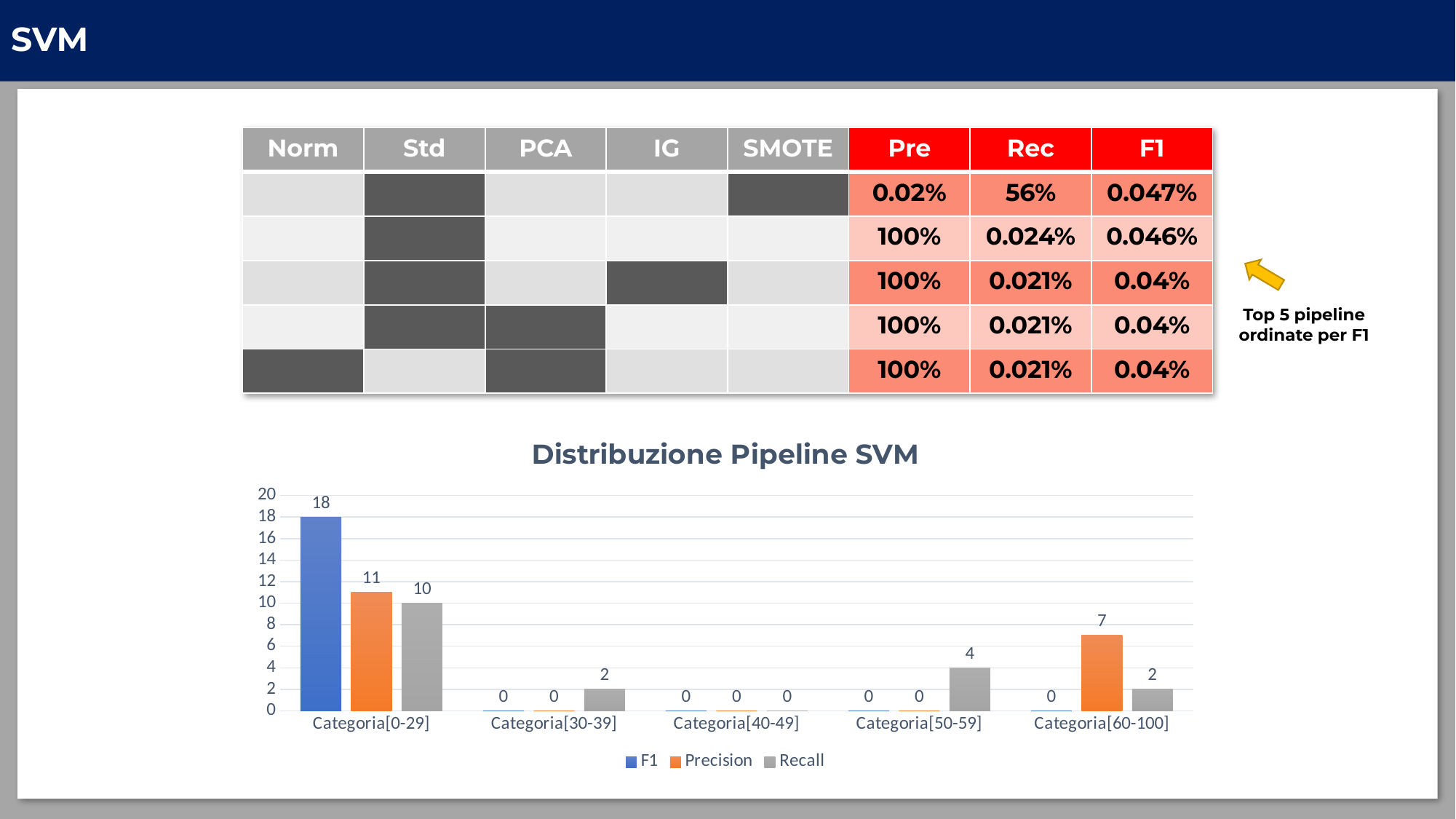

# SVM

| Norm | Std | PCA | IG | SMOTE | Pre | Rec | F1 |
| --- | --- | --- | --- | --- | --- | --- | --- |
|  |  |  |  |  | 0.02% | 56% | 0.047% |
|  |  |  |  |  | 100% | 0.024% | 0.046% |
|  |  |  |  |  | 100% | 0.021% | 0.04% |
|  |  |  |  |  | 100% | 0.021% | 0.04% |
|  |  |  |  |  | 100% | 0.021% | 0.04% |

Top 5 pipeline ordinate per F1

### Chart: Distribuzione Pipeline SVM

| Category | F1 | Precision | Recall |
|---|---|---|---|
| Categoria[0-29] | 18.0 | 11.0 | 10.0 |
| Categoria[30-39] | 0.0 | 0.0 | 2.0 |
| Categoria[40-49] | 0.0 | 0.0 | 0.0 |
| Categoria[50-59] | 0.0 | 0.0 | 4.0 |
| Categoria[60-100] | 0.0 | 7.0 | 2.0 |